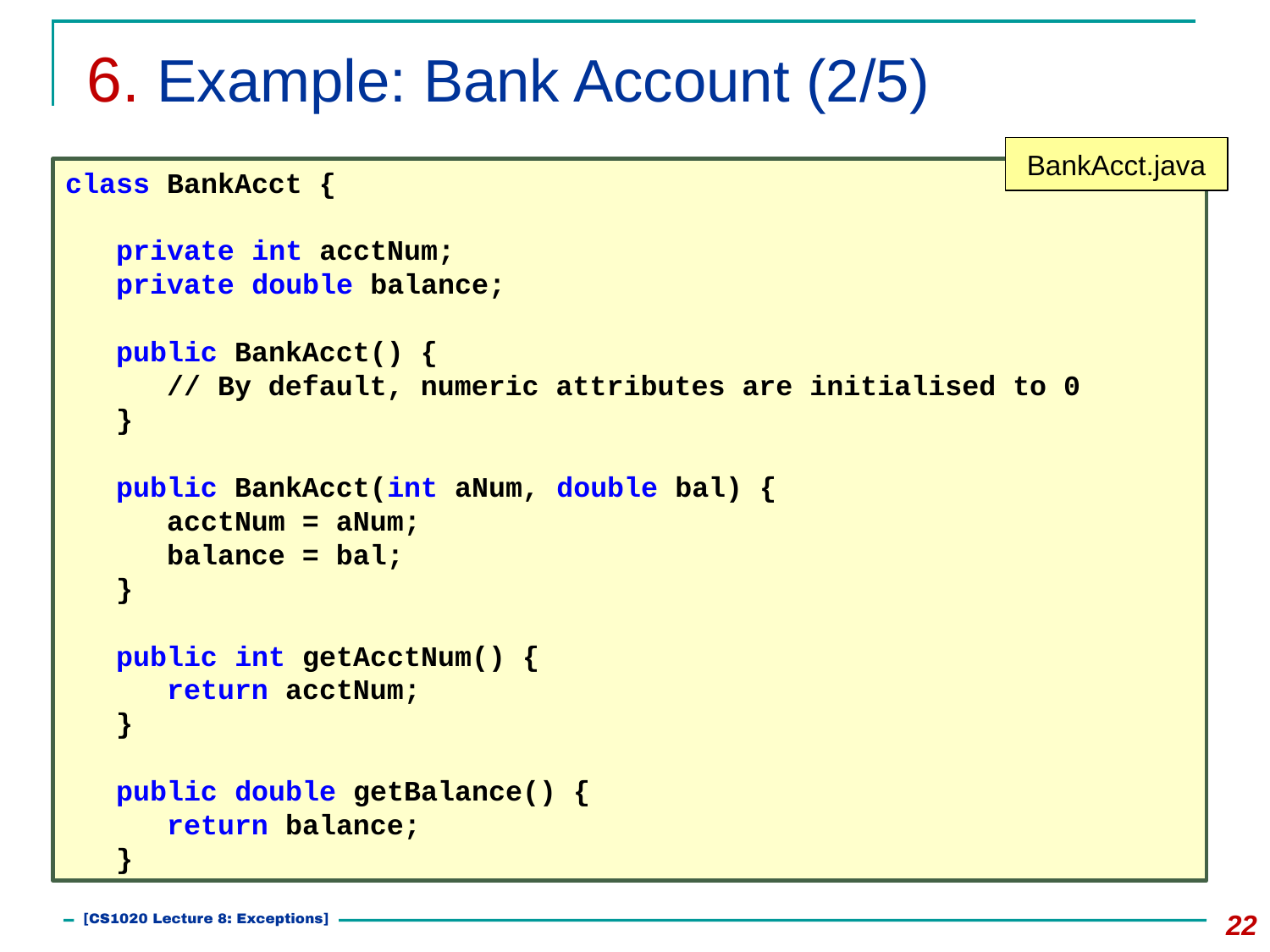

# 6. Example: Bank Account (2/5)
BankAcct.java
class BankAcct {

   private int acctNum;
   private double balance;

   public BankAcct() {
      // By default, numeric attributes are initialised to 0
   }

   public BankAcct(int aNum, double bal) {
      acctNum = aNum;
      balance = bal;
   }

   public int getAcctNum() {
      return acctNum;
   }

   public double getBalance() {
      return balance;
   }
22
[CS1020 Lecture 8: Exceptions]